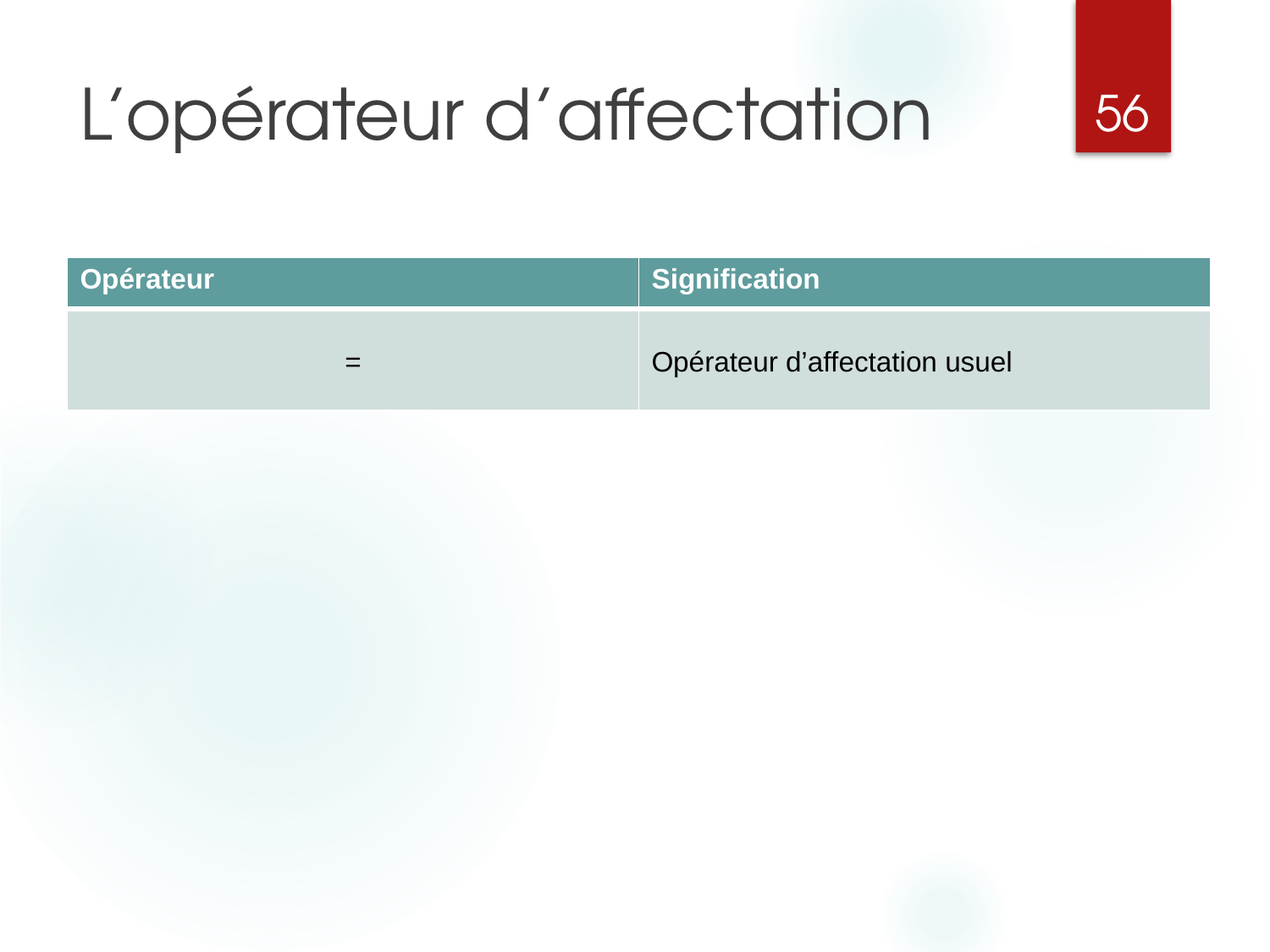

56
# L’opérateur d’affectation
| Opérateur | Signification |
| --- | --- |
| = | Opérateur d’affectation usuel |